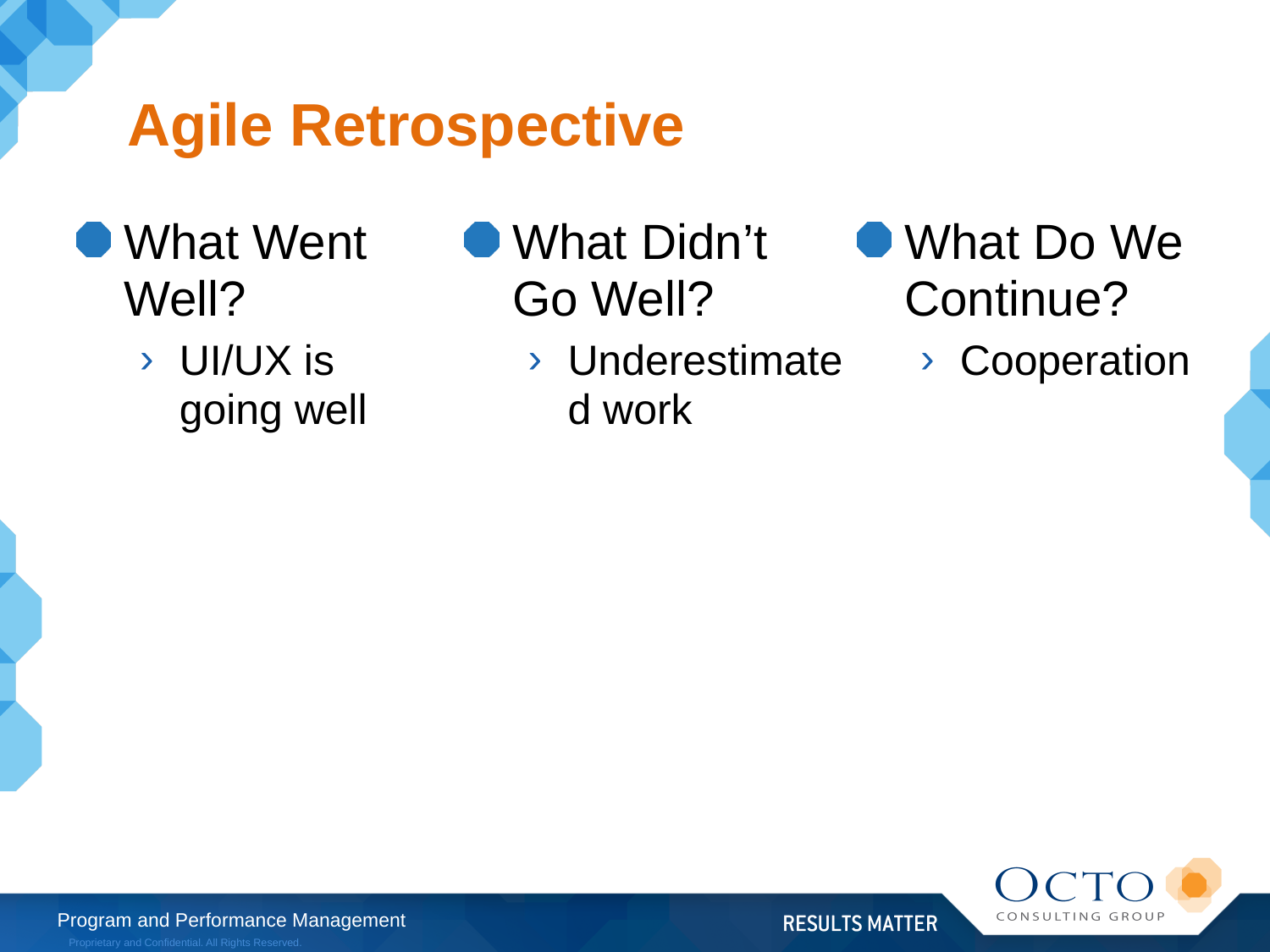

# Agile Retrospective
What Went Well?
UI/UX is going well

What Didn’t Go Well?
Underestimated work

What Do We Continue?
Cooperation